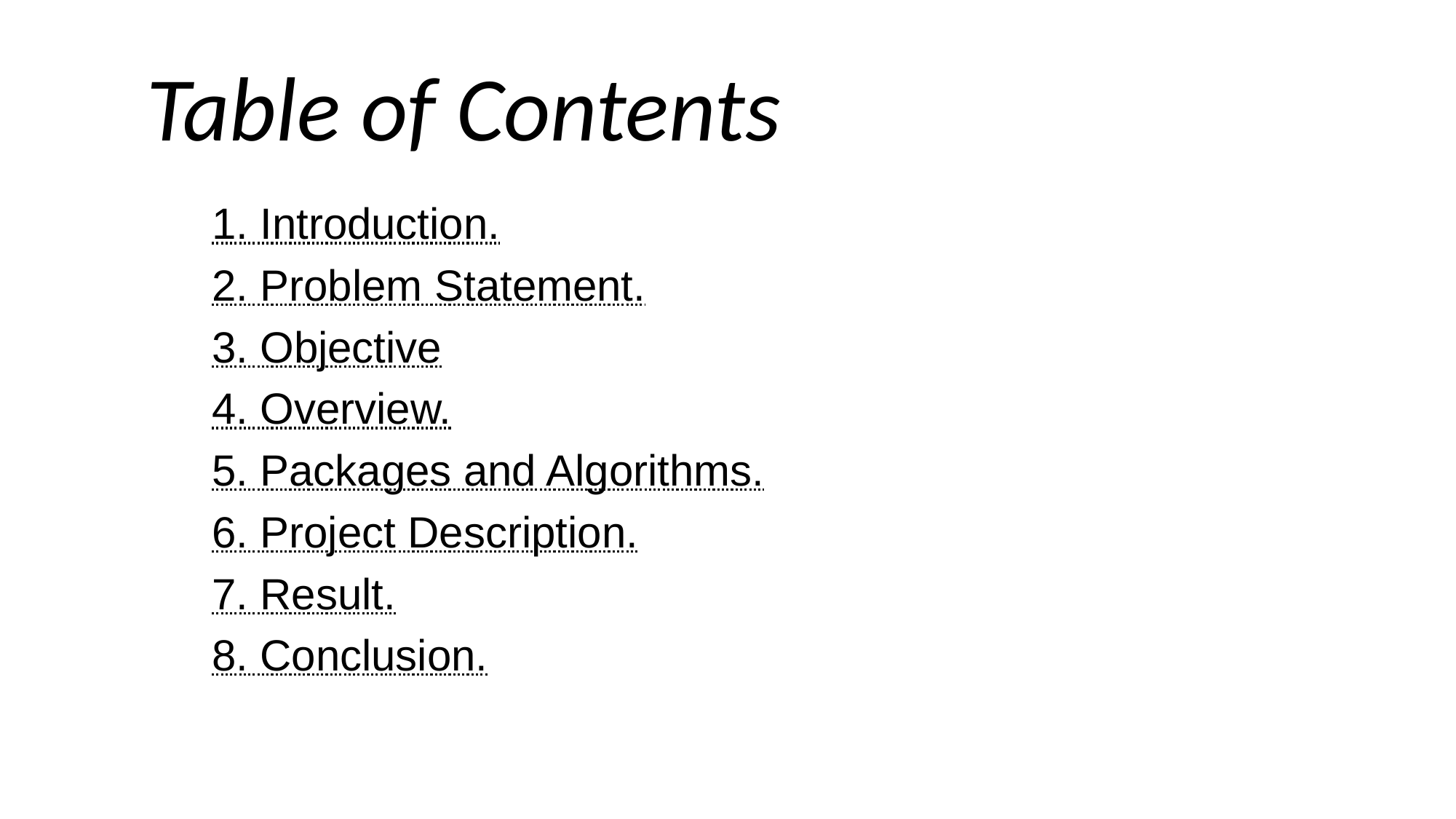

# Table of Contents
1. Introduction.
2. Problem Statement.
3. Objective
4. Overview.
5. Packages and Algorithms.
6. Project Description.
7. Result.
8. Conclusion.